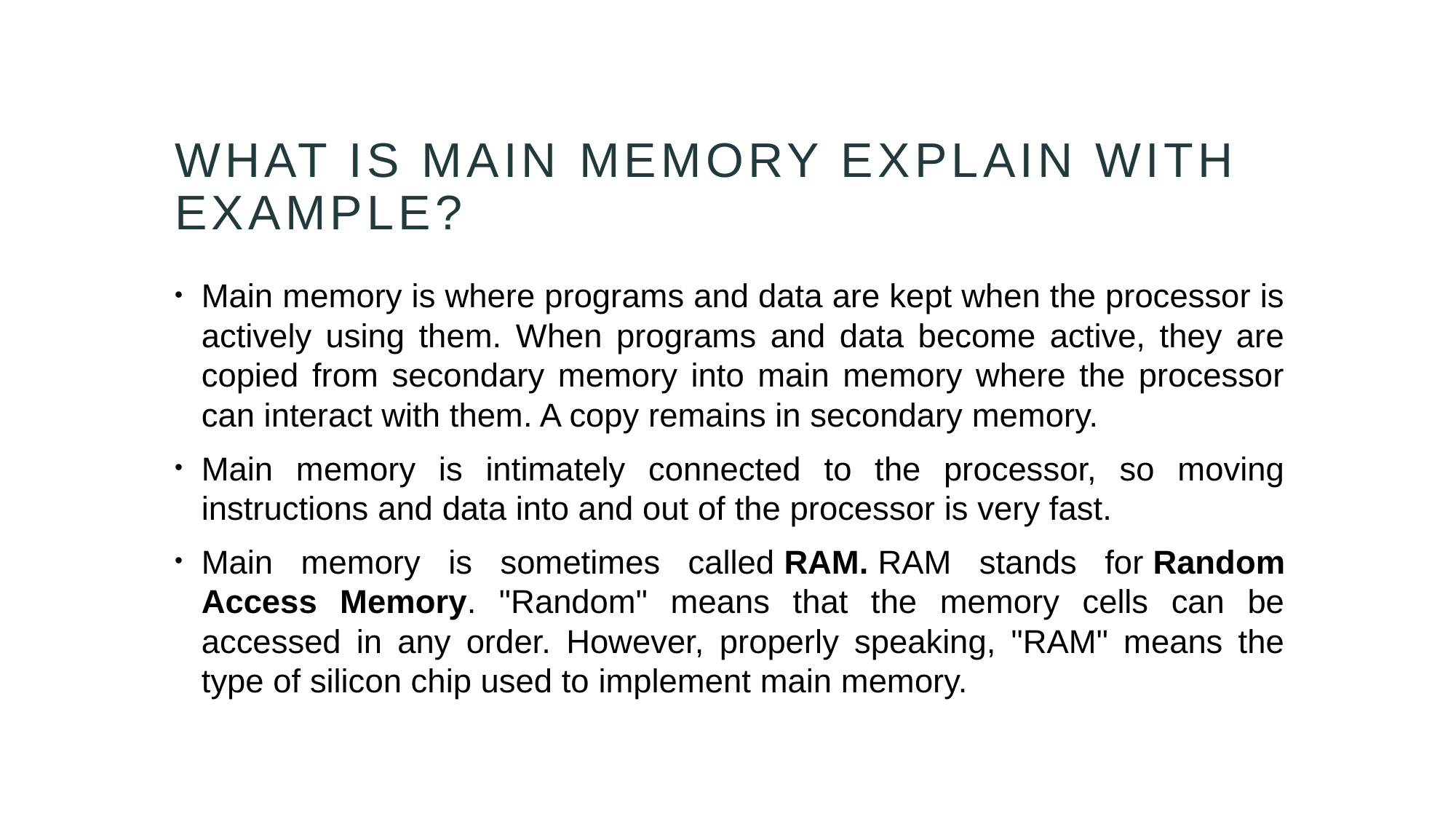

# What is main memory explain with example?
Main memory is where programs and data are kept when the processor is actively using them. When programs and data become active, they are copied from secondary memory into main memory where the processor can interact with them. A copy remains in secondary memory.
Main memory is intimately connected to the processor, so moving instructions and data into and out of the processor is very fast.
Main memory is sometimes called RAM. RAM stands for Random Access Memory. "Random" means that the memory cells can be accessed in any order. However, properly speaking, "RAM" means the type of silicon chip used to implement main memory.